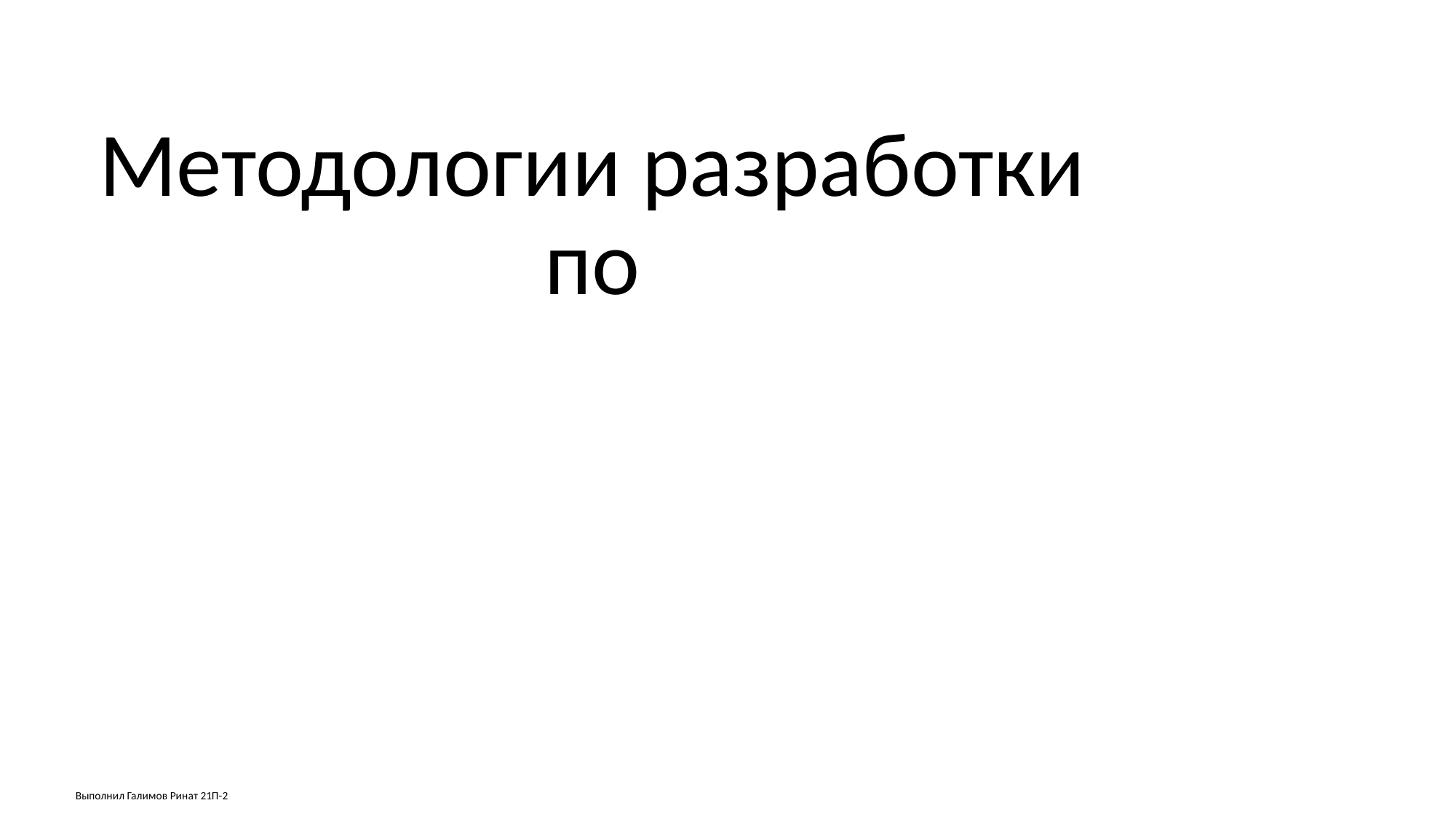

# Методологии разработки по
Выполнил Галимов Ринат 21П-2